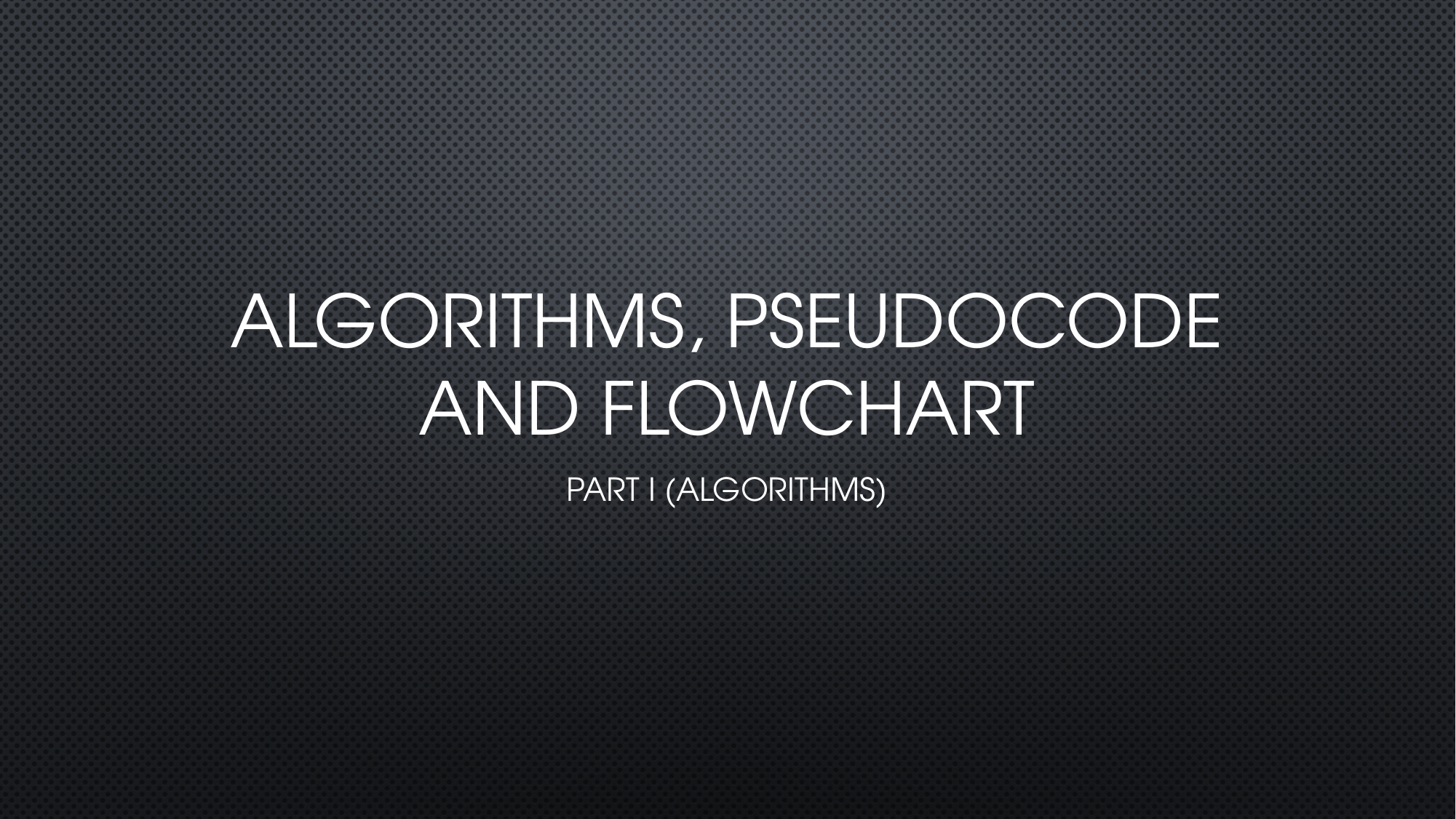

# Algorithms, pseudocode and flowchart
Part I (algorithms)